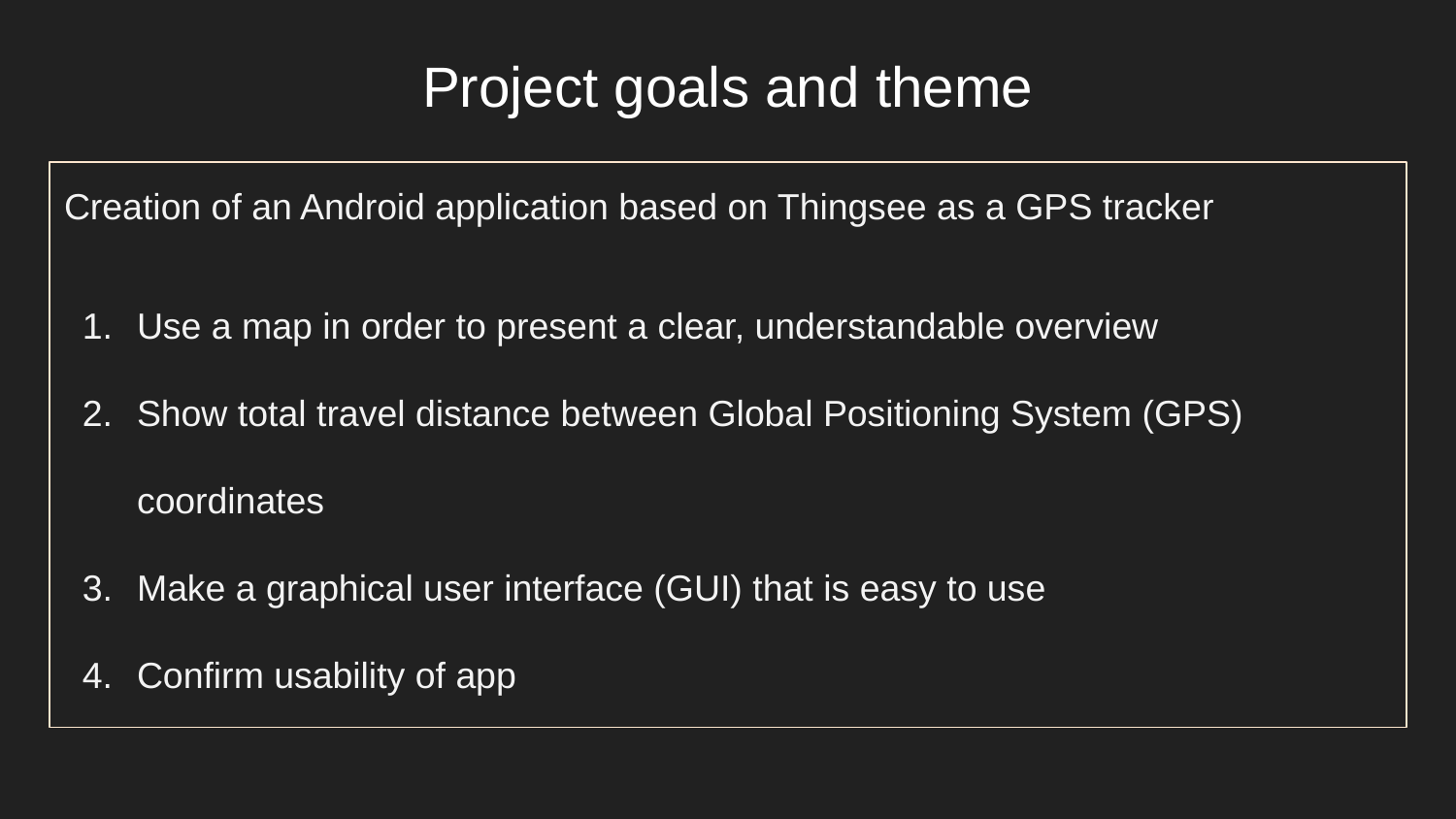

# Project goals and theme
Creation of an Android application based on Thingsee as a GPS tracker
Use a map in order to present a clear, understandable overview
Show total travel distance between Global Positioning System (GPS) coordinates
Make a graphical user interface (GUI) that is easy to use
Confirm usability of app